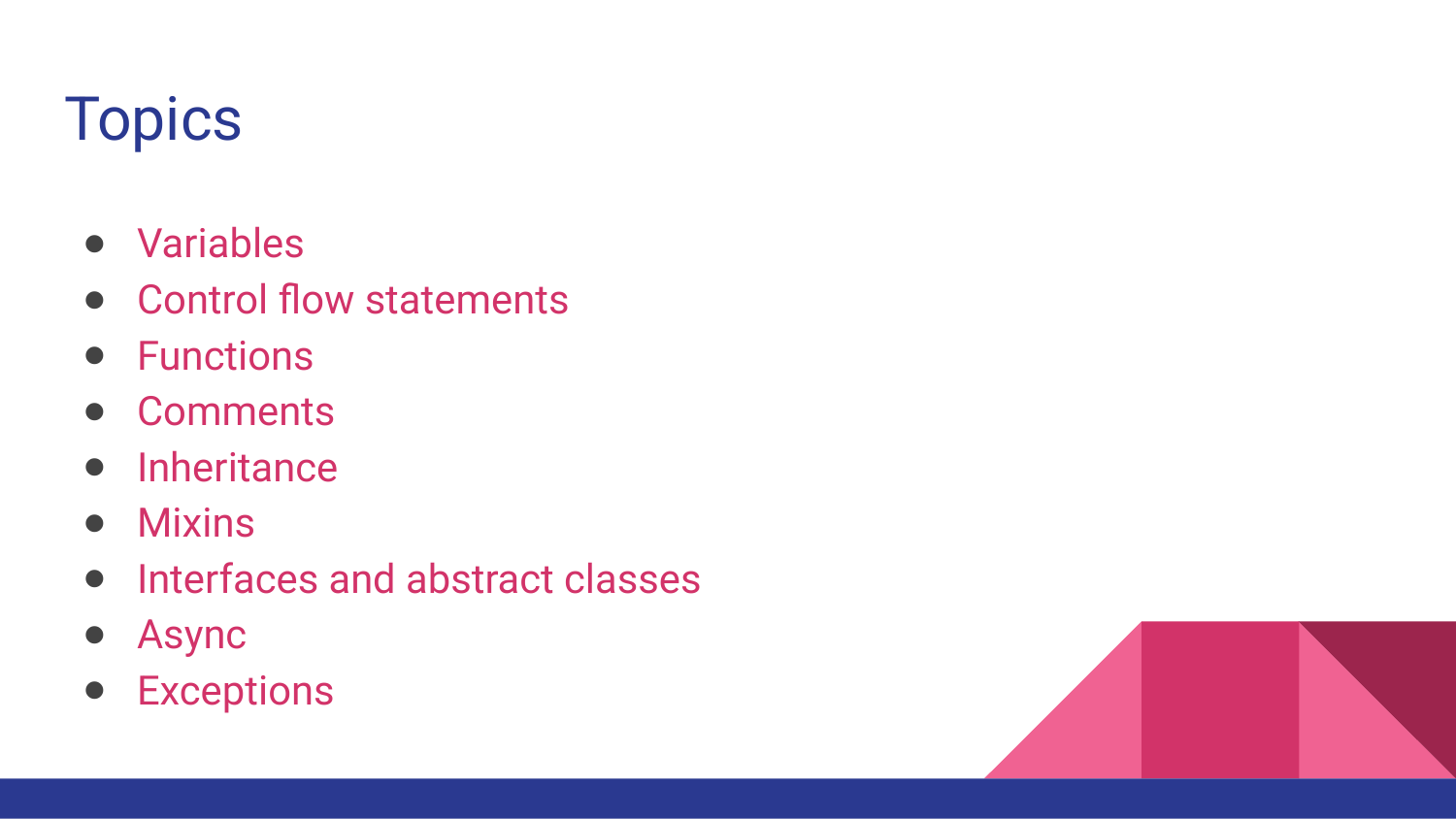

# Topics
Variables
Control flow statements
Functions
Comments
Inheritance
Mixins
Interfaces and abstract classes
Async
Exceptions